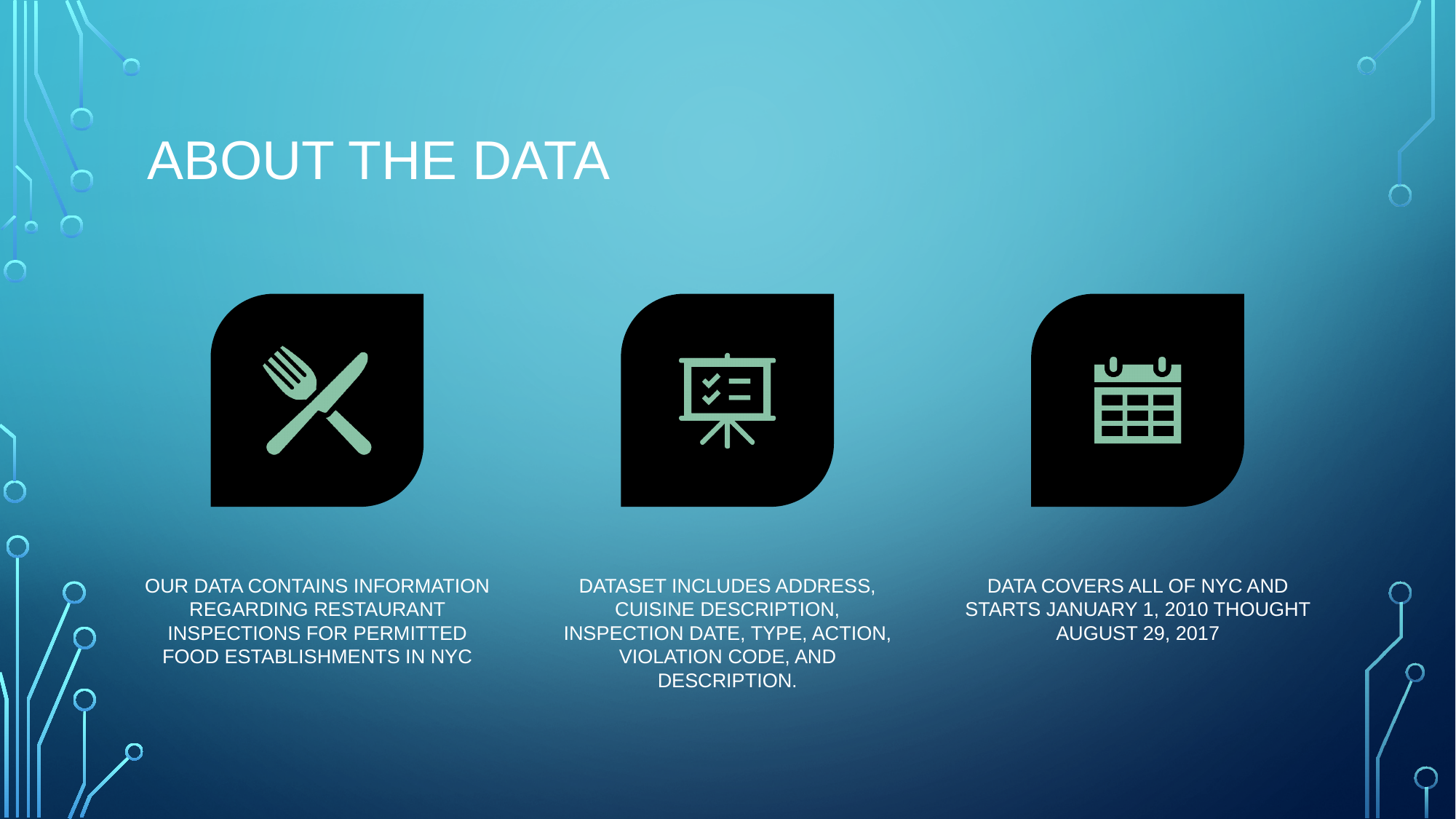

# About the Data
Our data contains information regarding restaurant inspections for permitted food establishments in NYC
Dataset includes address, cuisine description, inspection date, type, action, violation code, and description.
Data covers all of NYC and starts January 1, 2010 thought August 29, 2017